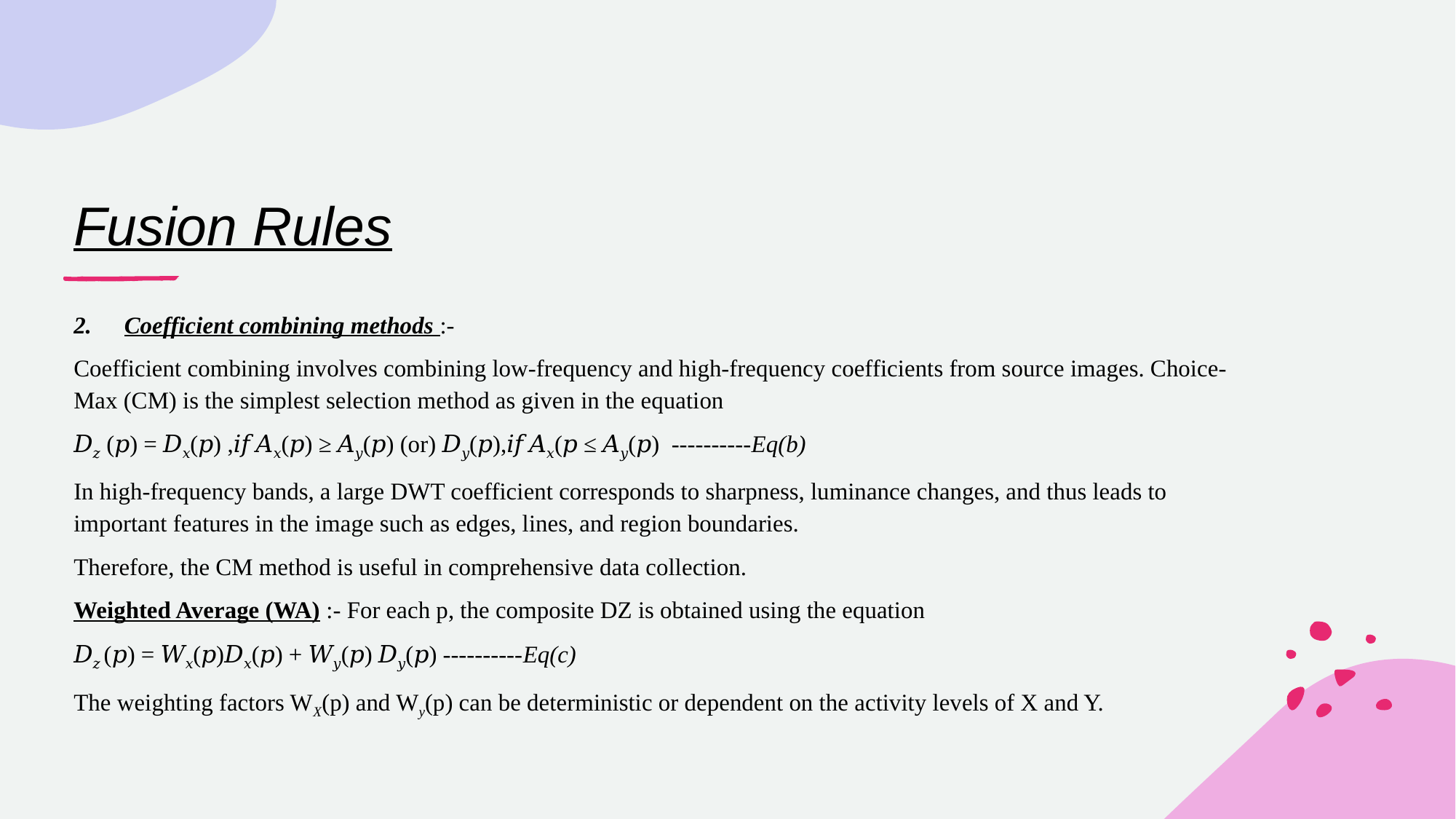

# Fusion Rules
Coefficient combining methods :-
Coefficient combining involves combining low-frequency and high-frequency coefficients from source images. Choice-Max (CM) is the simplest selection method as given in the equation
𝐷𝑧 (𝑝) = 𝐷𝑥(𝑝) ,𝑖𝑓 𝐴𝑥(𝑝) ≥ 𝐴𝑦(𝑝) (or) 𝐷𝑦(𝑝),𝑖𝑓 𝐴𝑥(𝑝 ≤ 𝐴𝑦(𝑝)  ----------Eq(b)
In high-frequency bands, a large DWT coefficient corresponds to sharpness, luminance changes, and thus leads to important features in the image such as edges, lines, and region boundaries.
Therefore, the CM method is useful in comprehensive data collection.
Weighted Average (WA) :- For each p, the composite DZ is obtained using the equation
𝐷𝑧 (𝑝) = 𝑊𝑥(𝑝)𝐷𝑥(𝑝) + 𝑊𝑦(𝑝) 𝐷𝑦(𝑝) ----------Eq(c)
The weighting factors WX(p) and Wy(p) can be deterministic or dependent on the activity levels of X and Y.